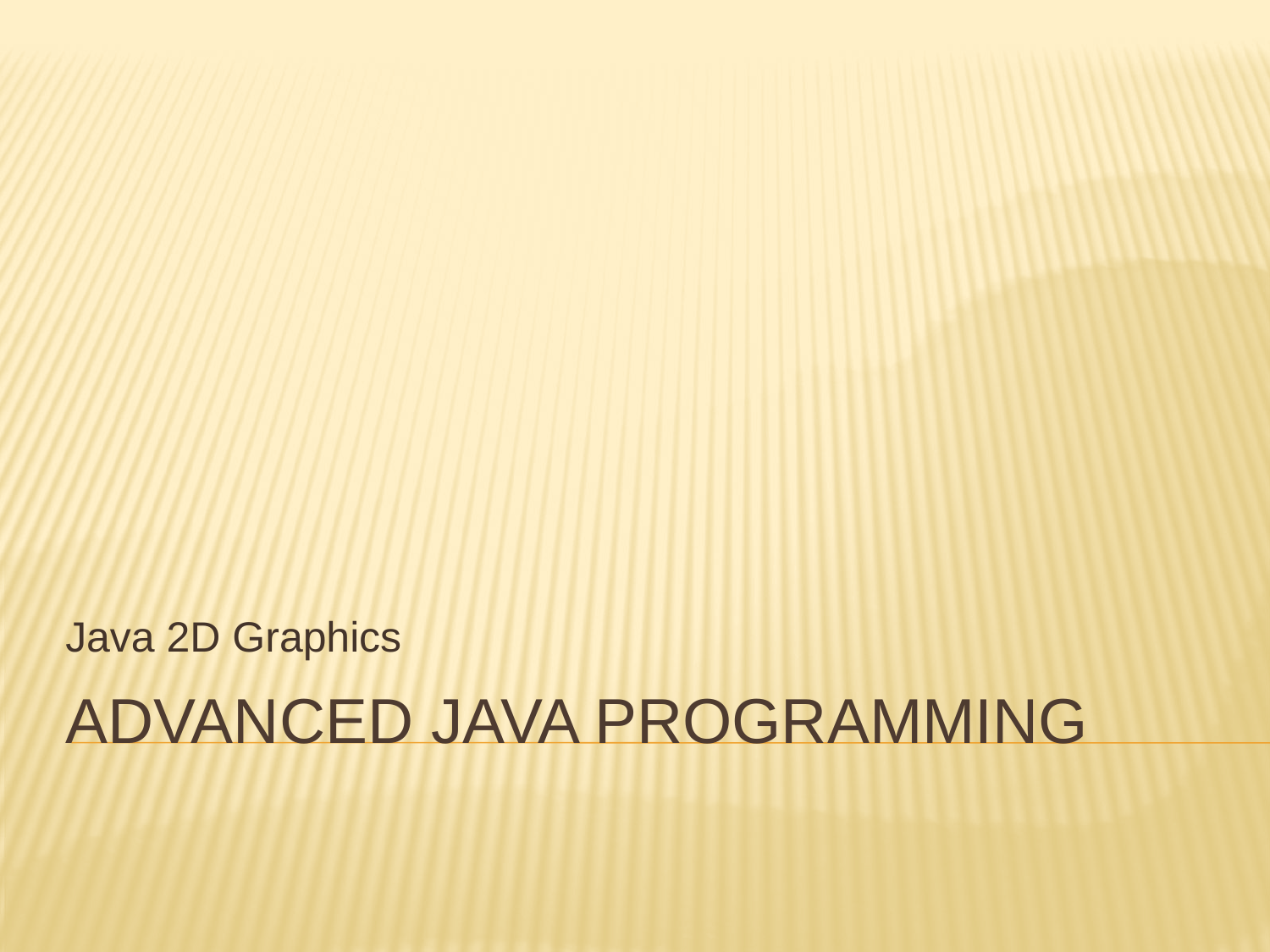

Java 2D Graphics
# Advanced Java Programming